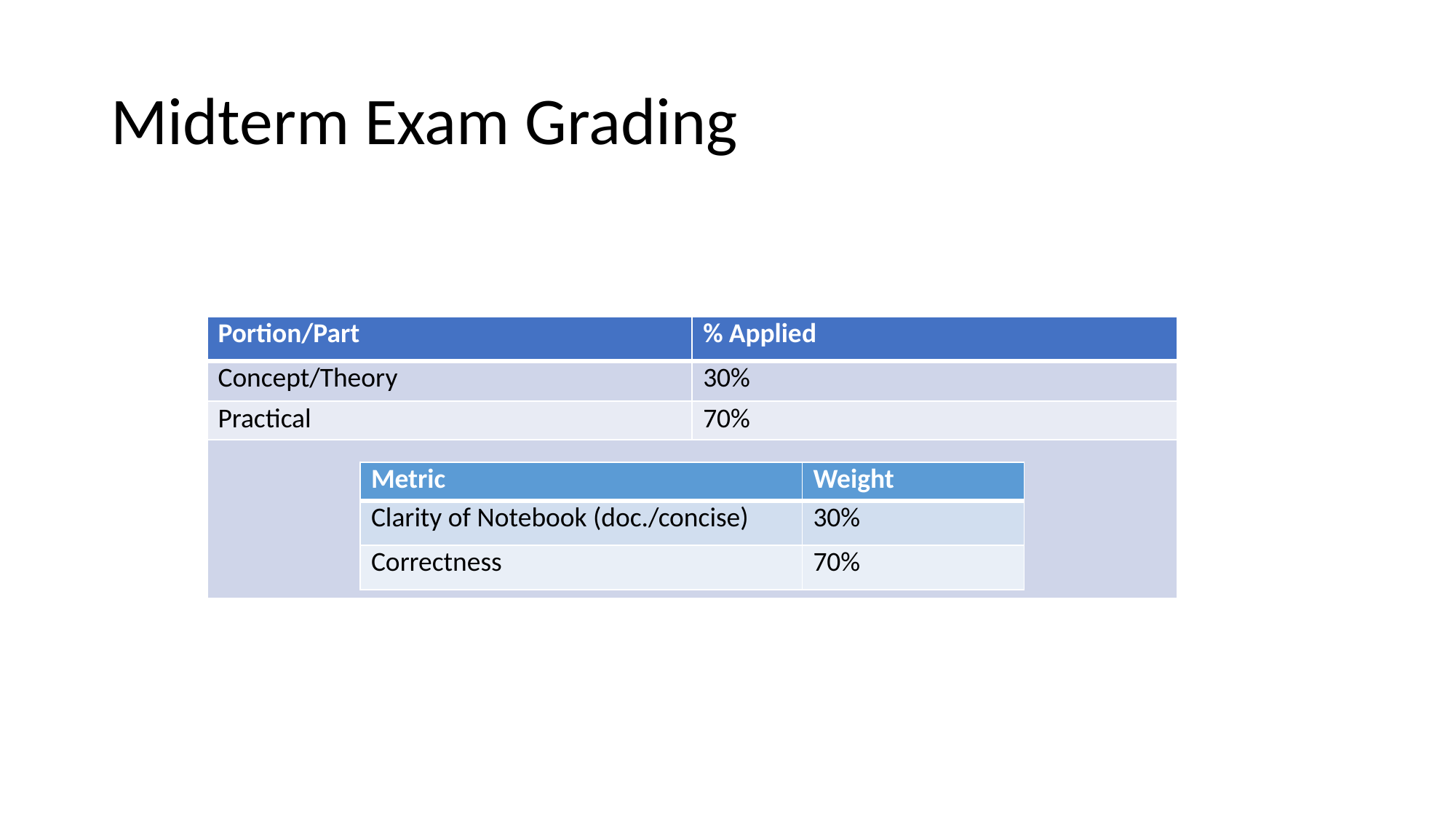

# Midterm Exam Grading
| Portion/Part | % Applied |
| --- | --- |
| Concept/Theory | 30% |
| Practical | 70% |
|  |  |
| Metric | Weight |
| --- | --- |
| Clarity of Notebook (doc./concise) | 30% |
| Correctness | 70% |